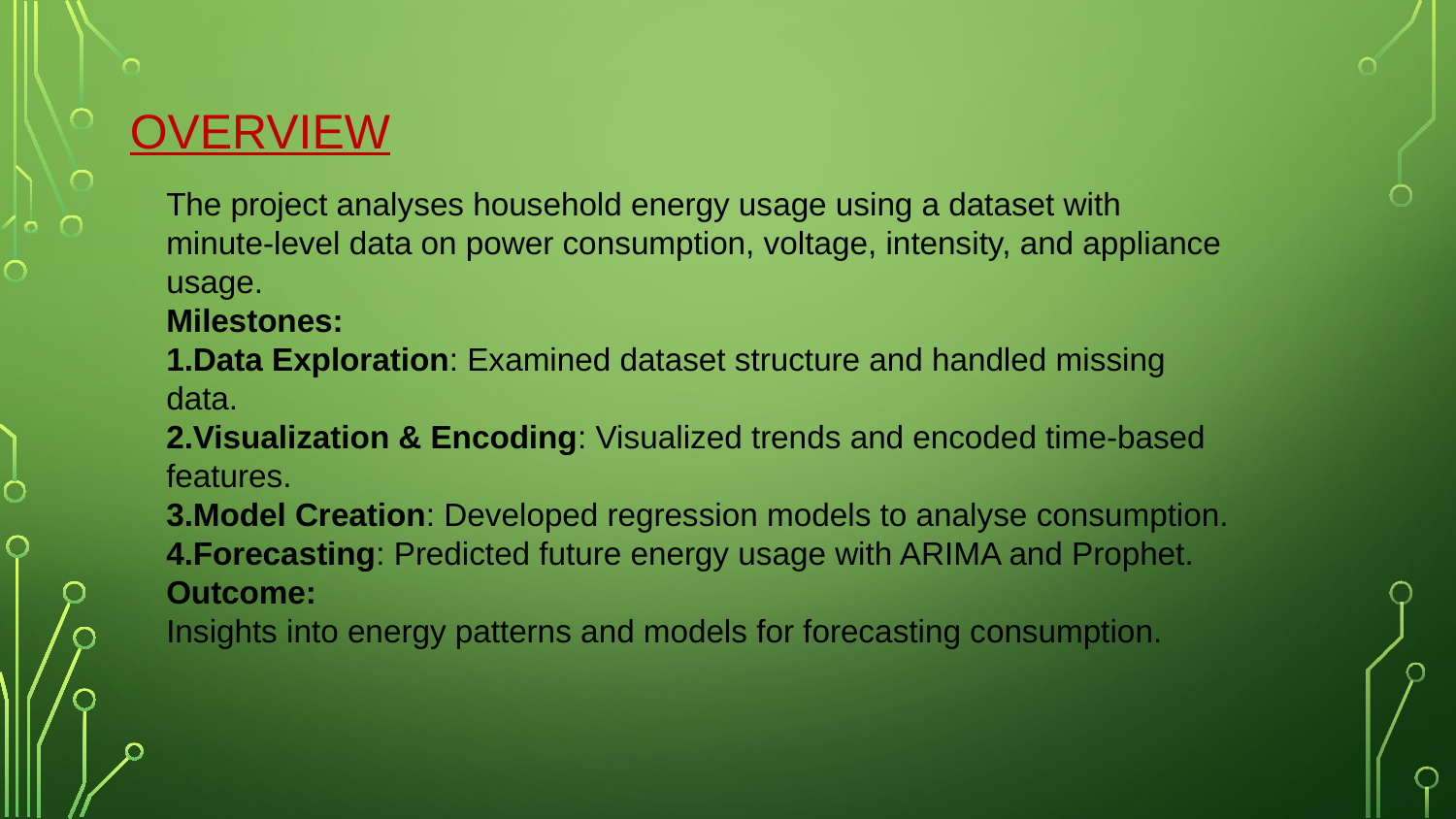

# Overview
The project analyses household energy usage using a dataset with minute-level data on power consumption, voltage, intensity, and appliance usage.
Milestones:
Data Exploration: Examined dataset structure and handled missing data.
Visualization & Encoding: Visualized trends and encoded time-based features.
Model Creation: Developed regression models to analyse consumption.
Forecasting: Predicted future energy usage with ARIMA and Prophet.
Outcome:
Insights into energy patterns and models for forecasting consumption.